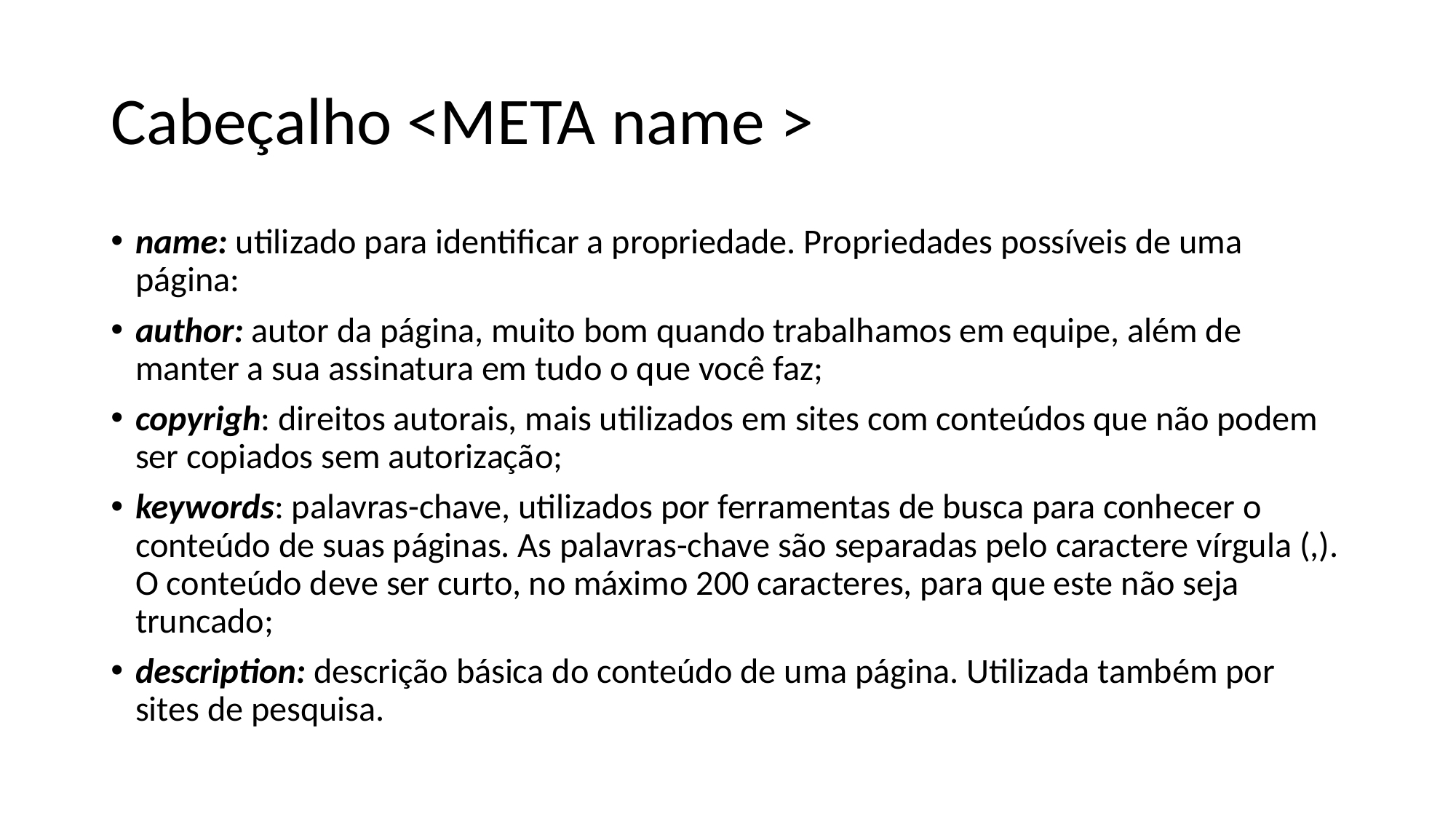

# Cabeçalho <META name >
name: utilizado para identificar a propriedade. Propriedades possíveis de uma página:
author: autor da página, muito bom quando trabalhamos em equipe, além de manter a sua assinatura em tudo o que você faz;
copyrigh: direitos autorais, mais utilizados em sites com conteúdos que não podem ser copiados sem autorização;
keywords: palavras-chave, utilizados por ferramentas de busca para conhecer o conteúdo de suas páginas. As palavras-chave são separadas pelo caractere vírgula (,). O conteúdo deve ser curto, no máximo 200 caracteres, para que este não seja truncado;
description: descrição básica do conteúdo de uma página. Utilizada também por sites de pesquisa.